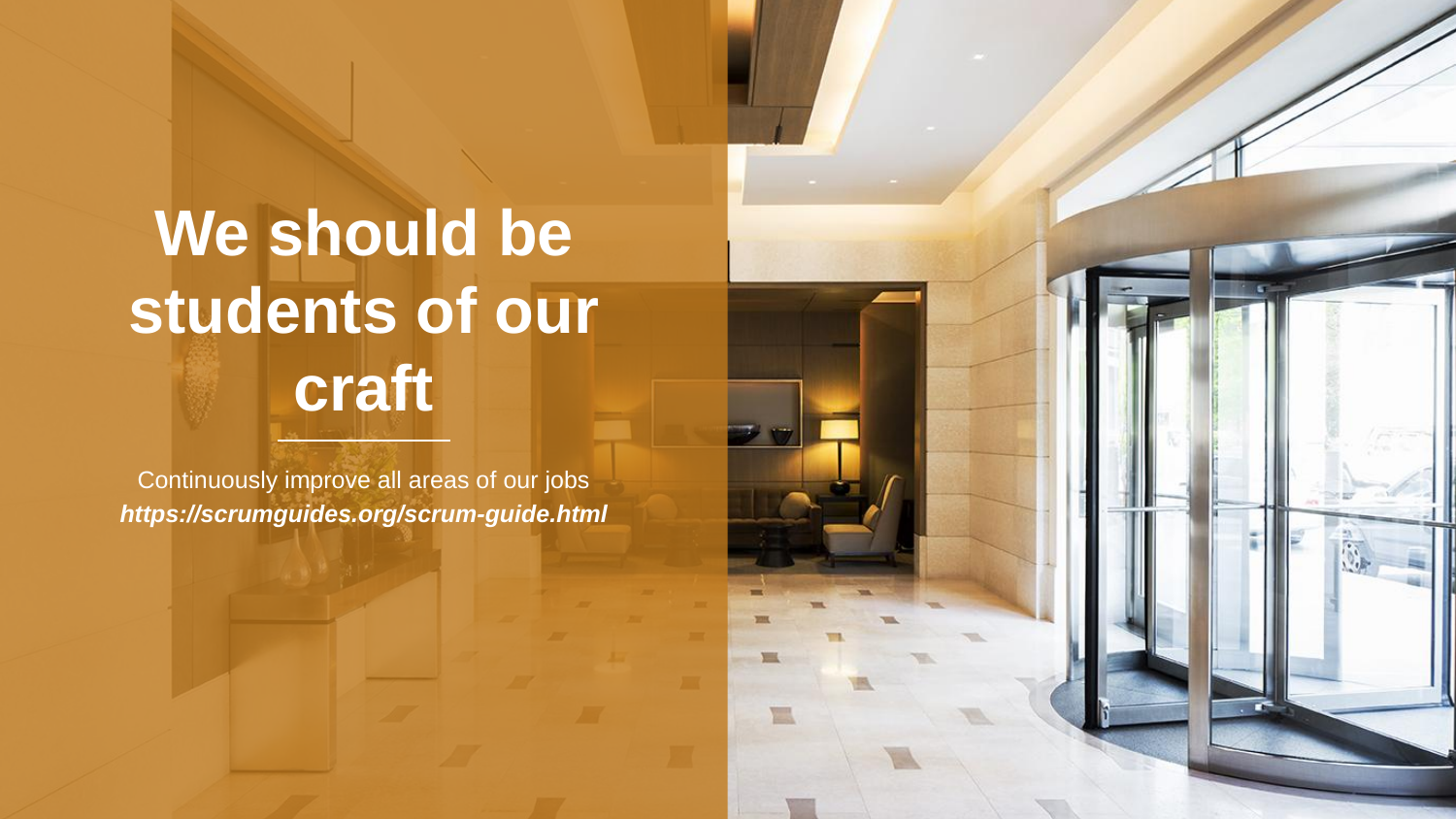

# We should be students of our craft
Continuously improve all areas of our jobs
https://scrumguides.org/scrum-guide.html